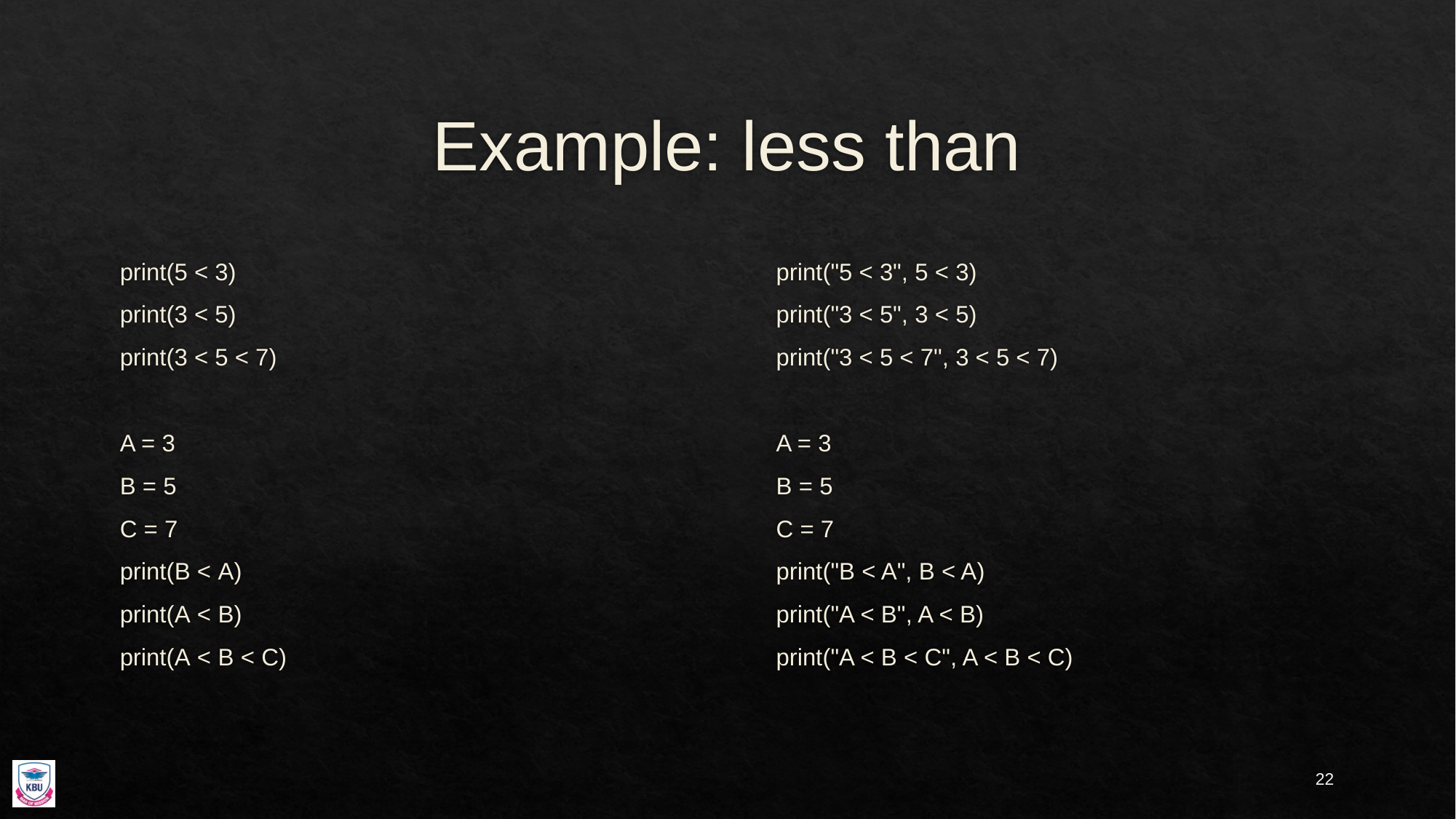

# Example: less than
print(5 < 3)
print(3 < 5)
print(3 < 5 < 7)

A = 3
B = 5
C = 7
print(B < A)
print(A < B)
print(A < B < C)
print("5 < 3", 5 < 3)
print("3 < 5", 3 < 5)
print("3 < 5 < 7", 3 < 5 < 7)

A = 3
B = 5
C = 7
print("B < A", B < A)
print("A < B", A < B)
print("A < B < C", A < B < C)
22